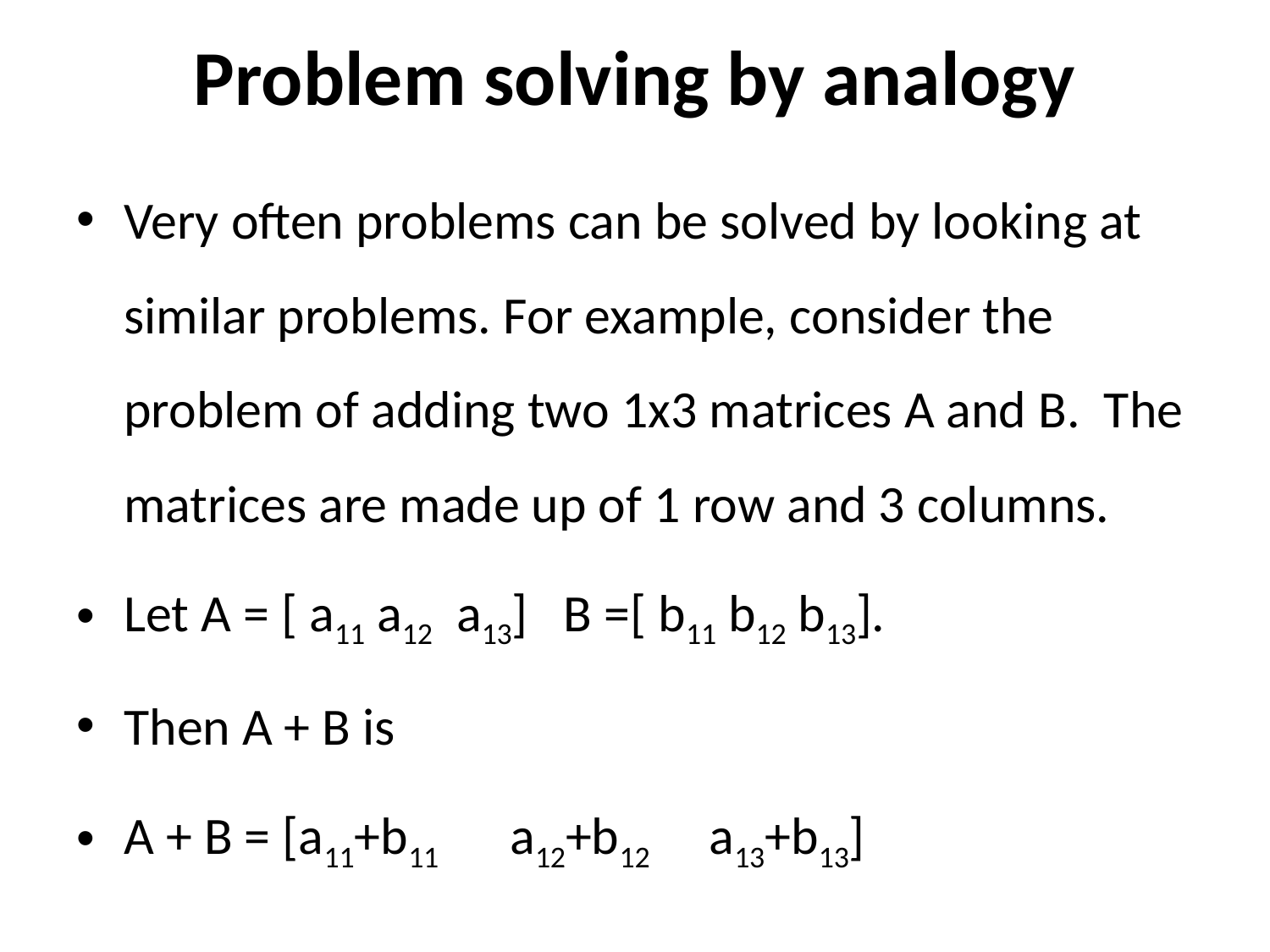

# Problem solving by analogy
Very often problems can be solved by looking at similar problems. For example, consider the problem of adding two 1x3 matrices A and B.  The matrices are made up of 1 row and 3 columns.
Let A = [ a11 a12  a13]   B =[ b11 b12 b13].
Then A + B is
A + B = [a11+b11      a12+b12     a13+b13]